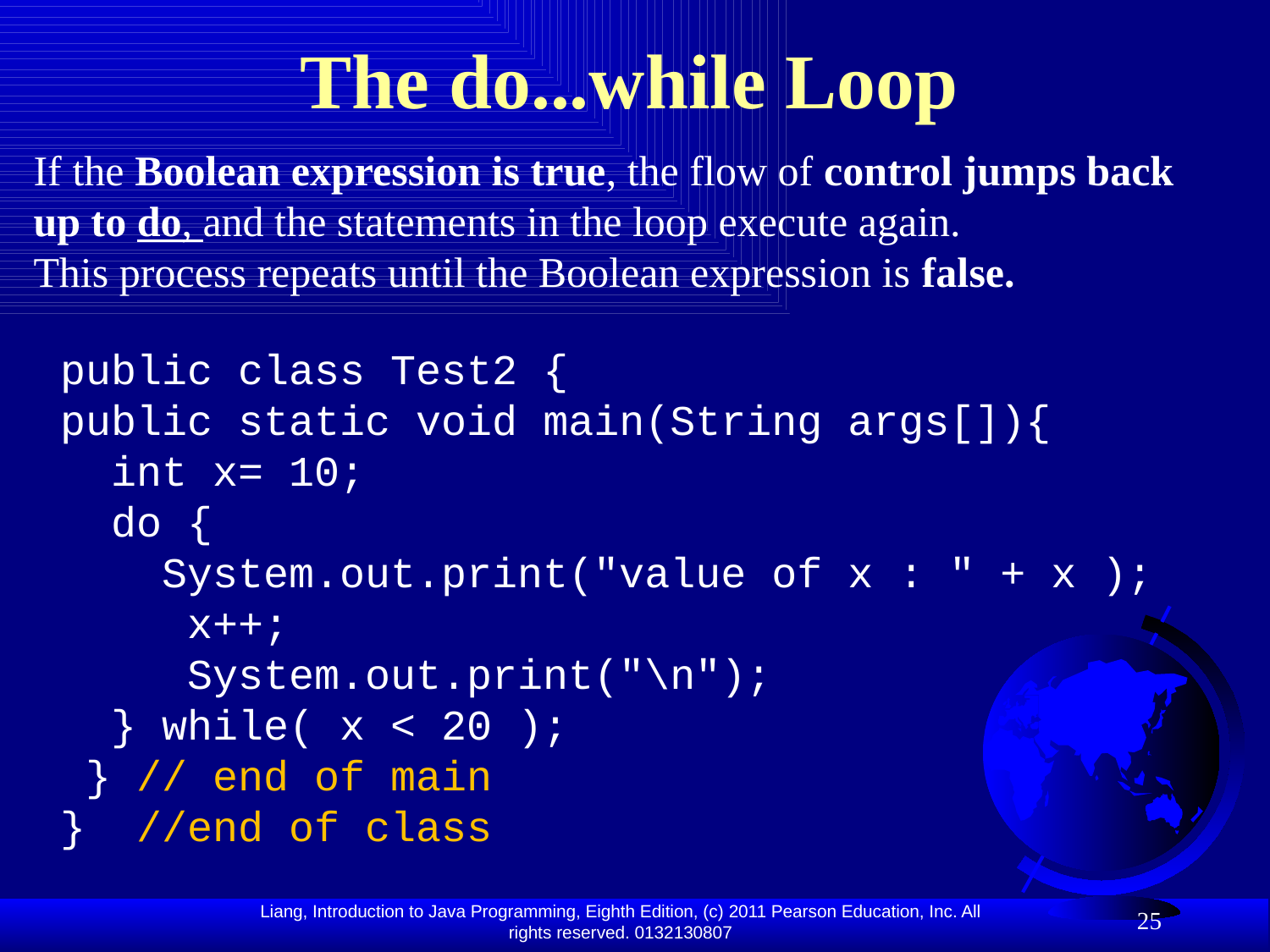

# The do...while Loop
If the Boolean expression is true, the flow of control jumps back up to do, and the statements in the loop execute again.
This process repeats until the Boolean expression is false.
public class Test2 {
public static void main(String args[]){
  int x= 10;
  do {
    System.out.print("value of x : " + x );
     x++;
     System.out.print("\n");
  } while( x < 20 );
 } // end of main
}  //end of class
25